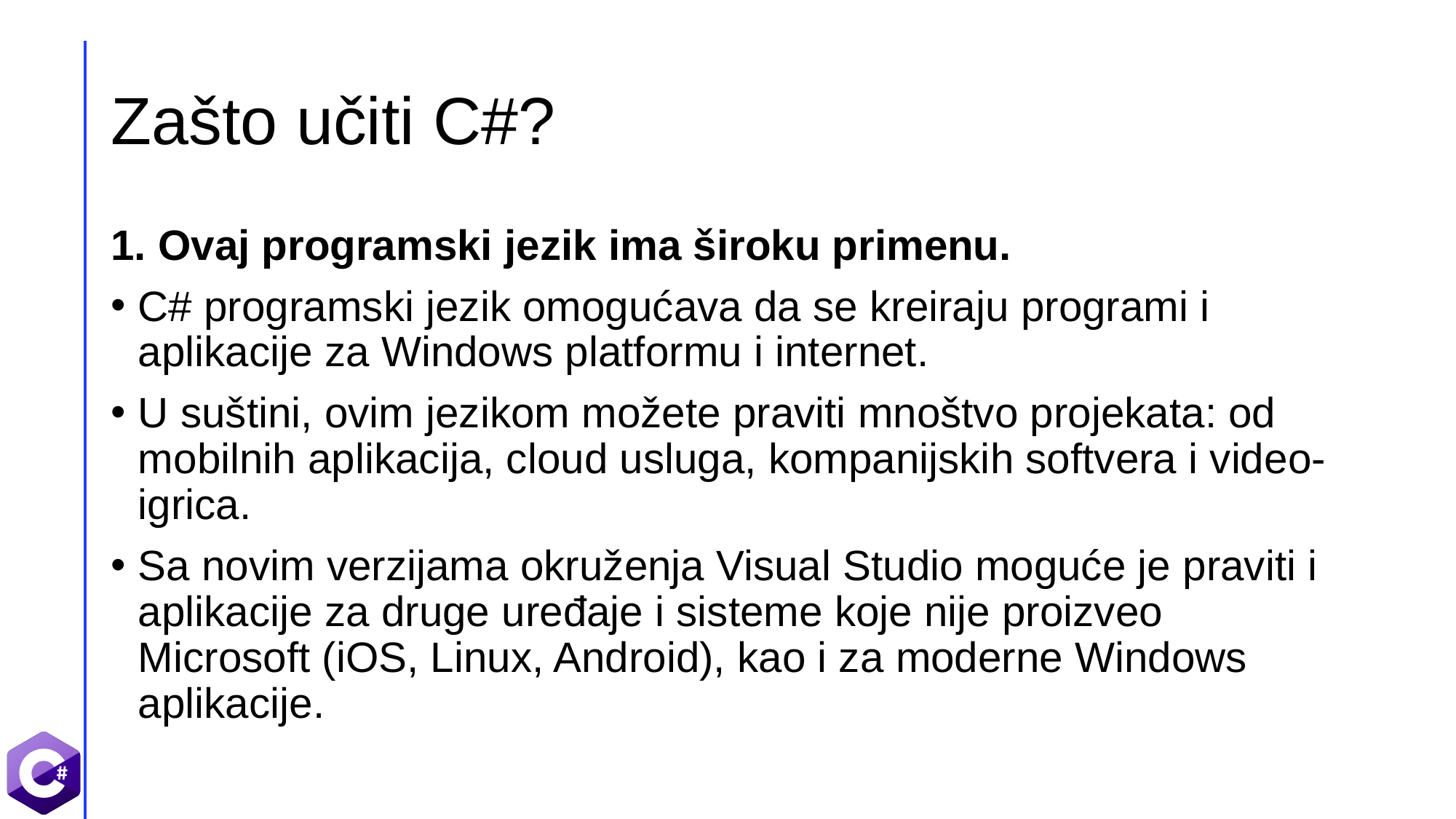

# Zašto učiti C#?
1. Ovaj programski jezik ima široku primenu.
C# programski jezik omogućava da se kreiraju programi i aplikacije za Windows platformu i internet.
U suštini, ovim jezikom možete praviti mnoštvo projekata: od mobilnih aplikacija, cloud usluga, kompanijskih softvera i video-igrica.
Sa novim verzijama okruženja Visual Studio moguće je praviti i aplikacije za druge uređaje i sisteme koje nije proizveo Microsoft (iOS, Linux, Android), kao i za moderne Windows aplikacije.